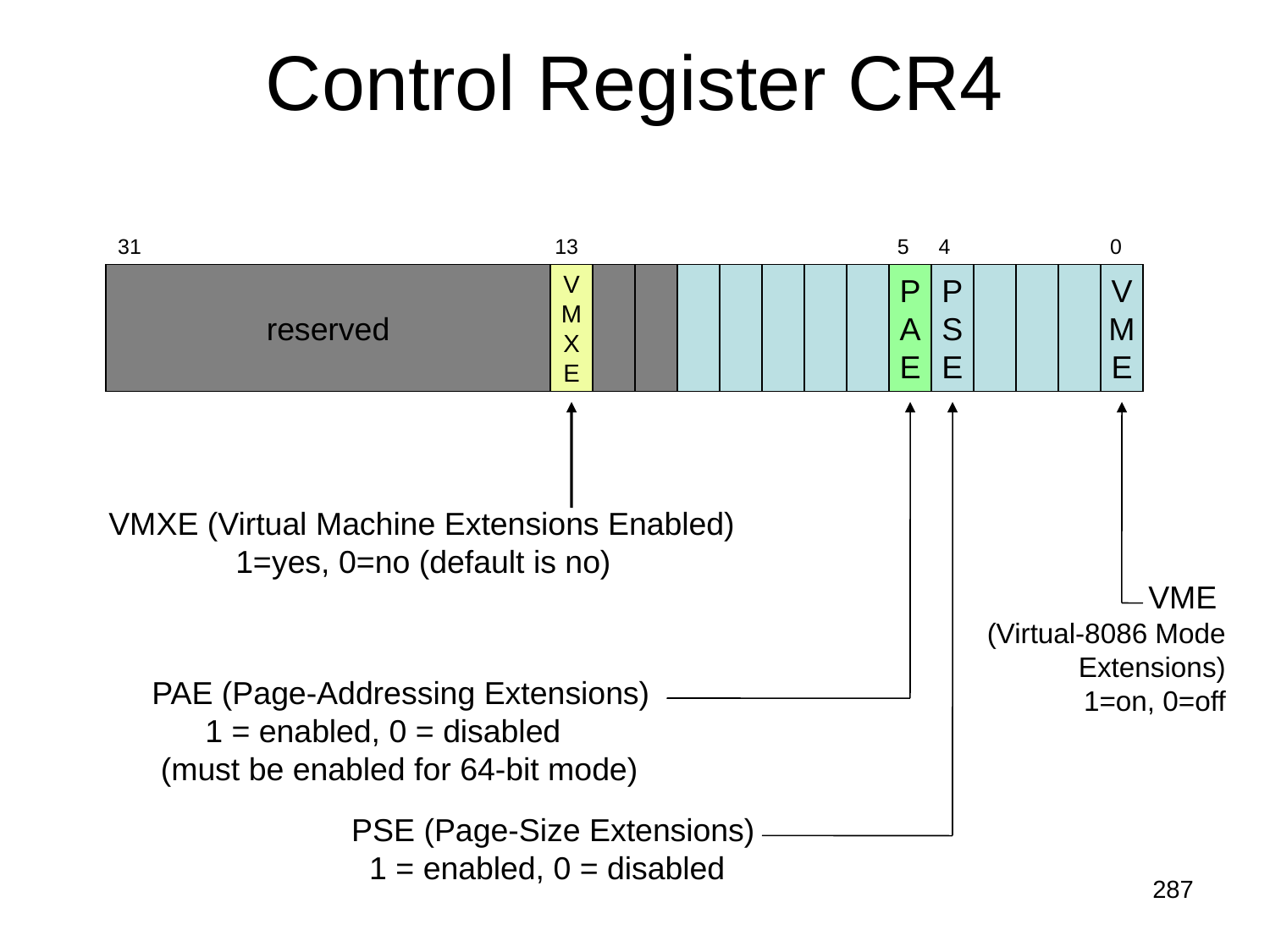

# Control Register CR4
31                                                                      13                                                      5     4                           0
reserved
V
M
X
E

P
A
E
P
S
E

V
M
E

VMXE (Virtual Machine Extensions Enabled)
	1=yes, 0=no (default is no)
  VME
(Virtual-8086 Mode
 Extensions)
1=on, 0=off

PAE (Page-Addressing Extensions)
      1 = enabled, 0 = disabled
 (must be enabled for 64-bit mode)

PSE (Page-Size Extensions)
  1 = enabled, 0 = disabled

287